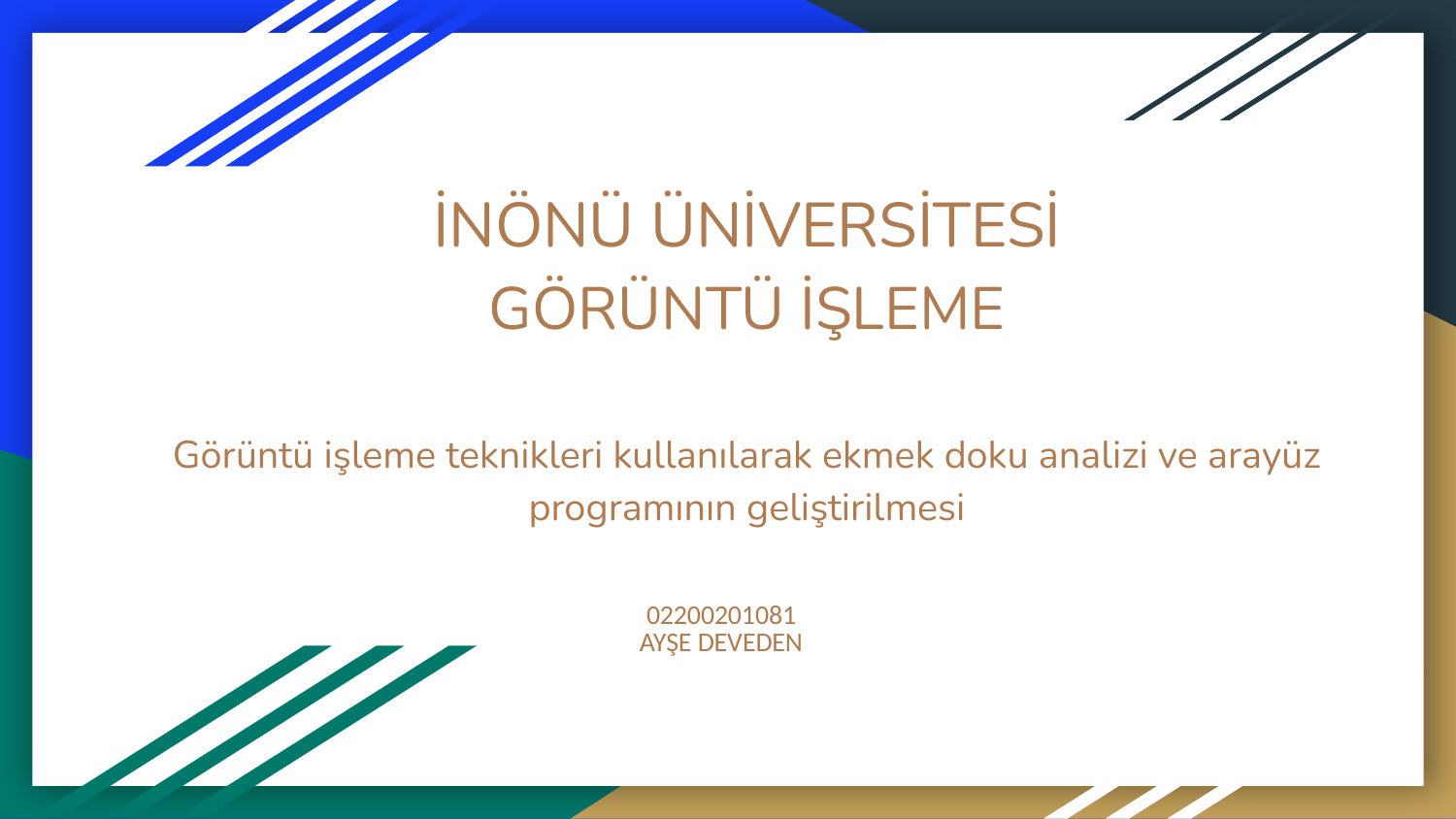

# İNÖNÜ ÜNİVERSİTESİ
GÖRÜNTÜ İŞLEME

Görüntü işleme teknikleri kullanılarak ekmek doku analizi ve arayüz programının geliştirilmesi

02200201081
AYŞE DEVEDEN